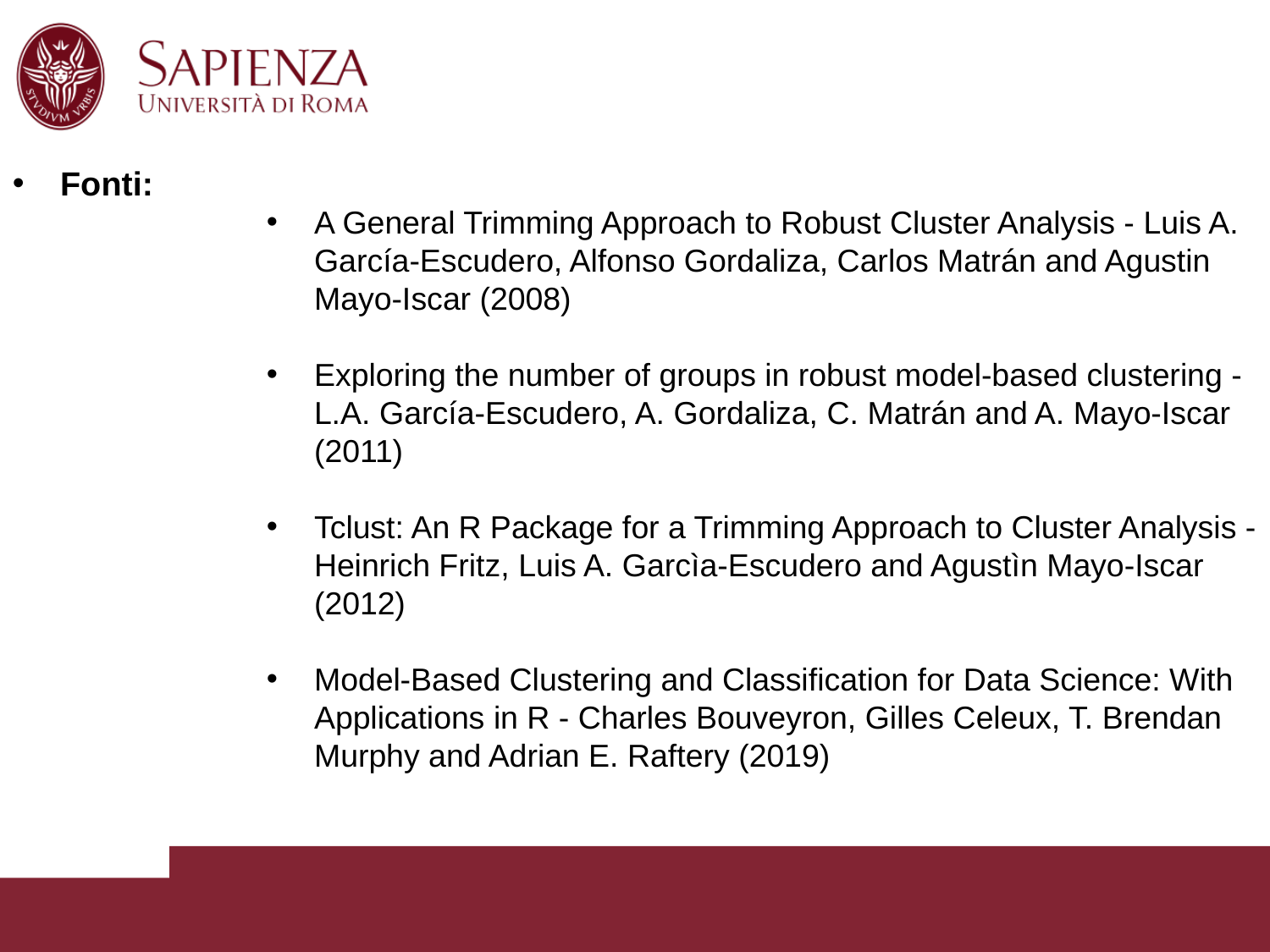

Fonti:
A General Trimming Approach to Robust Cluster Analysis - Luis A. García-Escudero, Alfonso Gordaliza, Carlos Matrán and Agustin Mayo-Iscar (2008)

Exploring the number of groups in robust model-based clustering - L.A. García-Escudero, A. Gordaliza, C. Matrán and A. Mayo-Iscar (2011)

Tclust: An R Package for a Trimming Approach to Cluster Analysis - Heinrich Fritz, Luis A. Garcìa-Escudero and Agustìn Mayo-Iscar (2012)

Model-Based Clustering and Classification for Data Science: With Applications in R - Charles Bouveyron, Gilles Celeux, T. Brendan Murphy and Adrian E. Raftery (2019)